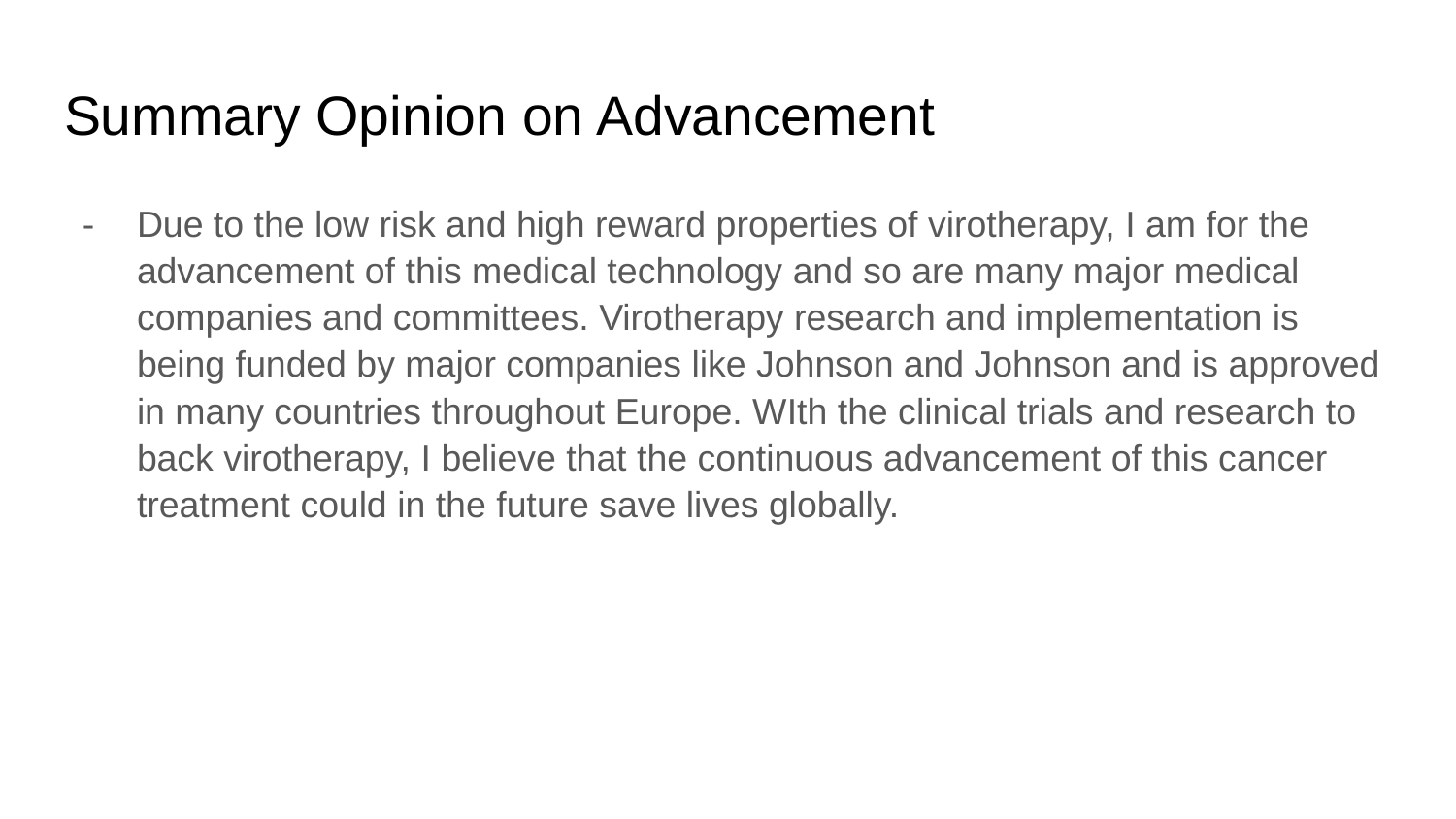

# Summary Opinion on Advancement
Due to the low risk and high reward properties of virotherapy, I am for the advancement of this medical technology and so are many major medical companies and committees. Virotherapy research and implementation is being funded by major companies like Johnson and Johnson and is approved in many countries throughout Europe. WIth the clinical trials and research to back virotherapy, I believe that the continuous advancement of this cancer treatment could in the future save lives globally.